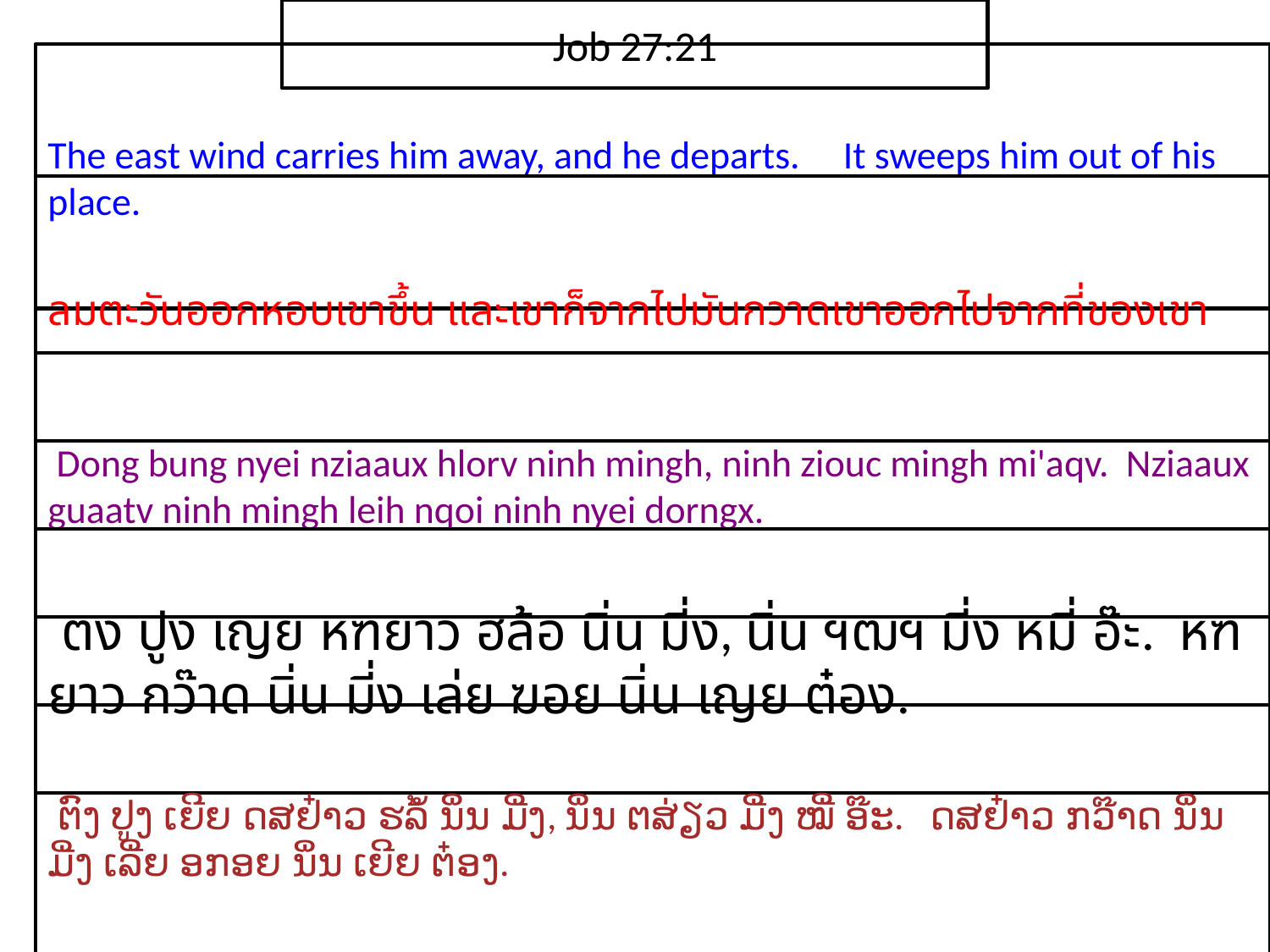

Job 27:21
The east wind carries him away, and he departs.     It sweeps him out of his place.
ลม​ตะวันออก​หอบ​เขา​ขึ้น และ​เขา​ก็​จาก​ไปมัน​กวาด​เขา​ออกไป​จาก​ที่​ของ​เขา
 Dong bung nyei nziaaux hlorv ninh mingh, ninh ziouc mingh mi'aqv.  Nziaaux guaatv ninh mingh leih nqoi ninh nyei dorngx.
 ตง ปูง เญย หฑยาว ฮล้อ นิ่น มี่ง, นิ่น ฯฒฯ มี่ง หมี่ อ๊ะ.  หฑยาว กว๊าด นิ่น มี่ง เล่ย ฆอย นิ่น เญย ต๋อง.
 ຕົງ ປູງ ເຍີຍ ດສຢ໋າວ ຮລໍ້ ນິ່ນ ມີ່ງ, ນິ່ນ ຕສ່ຽວ ມີ່ງ ໝີ່ ອ໊ະ.   ດສຢ໋າວ ກວ໊າດ ນິ່ນ ມີ່ງ ເລີ່ຍ ອກອຍ ນິ່ນ ເຍີຍ ຕ໋ອງ.